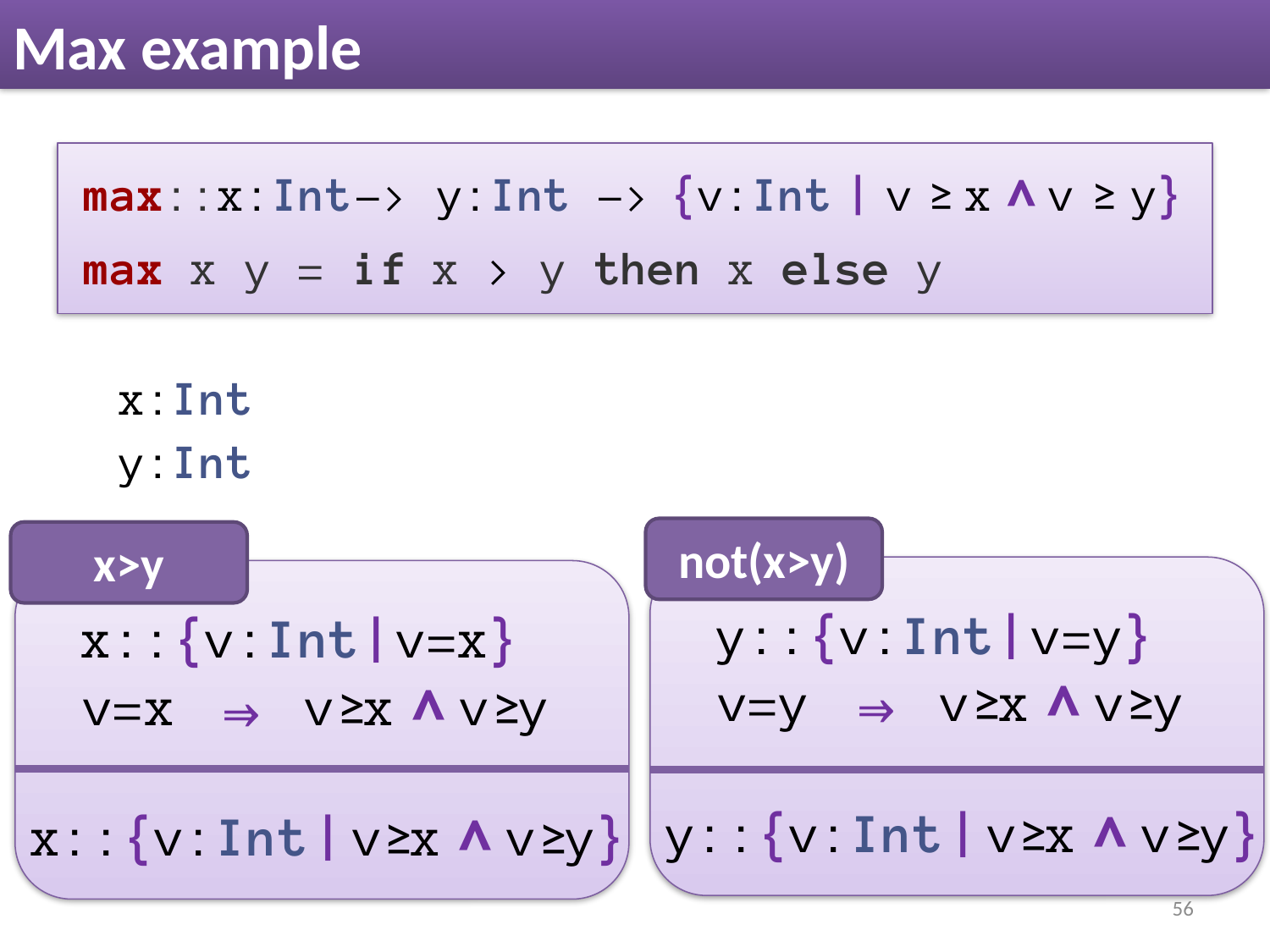

# Max example
 max::x:Int -> y:Int -> {v:Int | v ≥ x ∧ v ≥ y}
 max x y = if x > y then x else y
x:Int
y:Int
not(x>y)
x>y

y::{v:Int | v=y}
v=y ⇒ v≥x ∧ v≥y

x::{v:Int | v=x}
v=x ⇒ v≥x ∧ v≥y

y::{v:Int | v≥x ∧ v≥y}
x::{v:Int | v≥x ∧ v≥y}
56